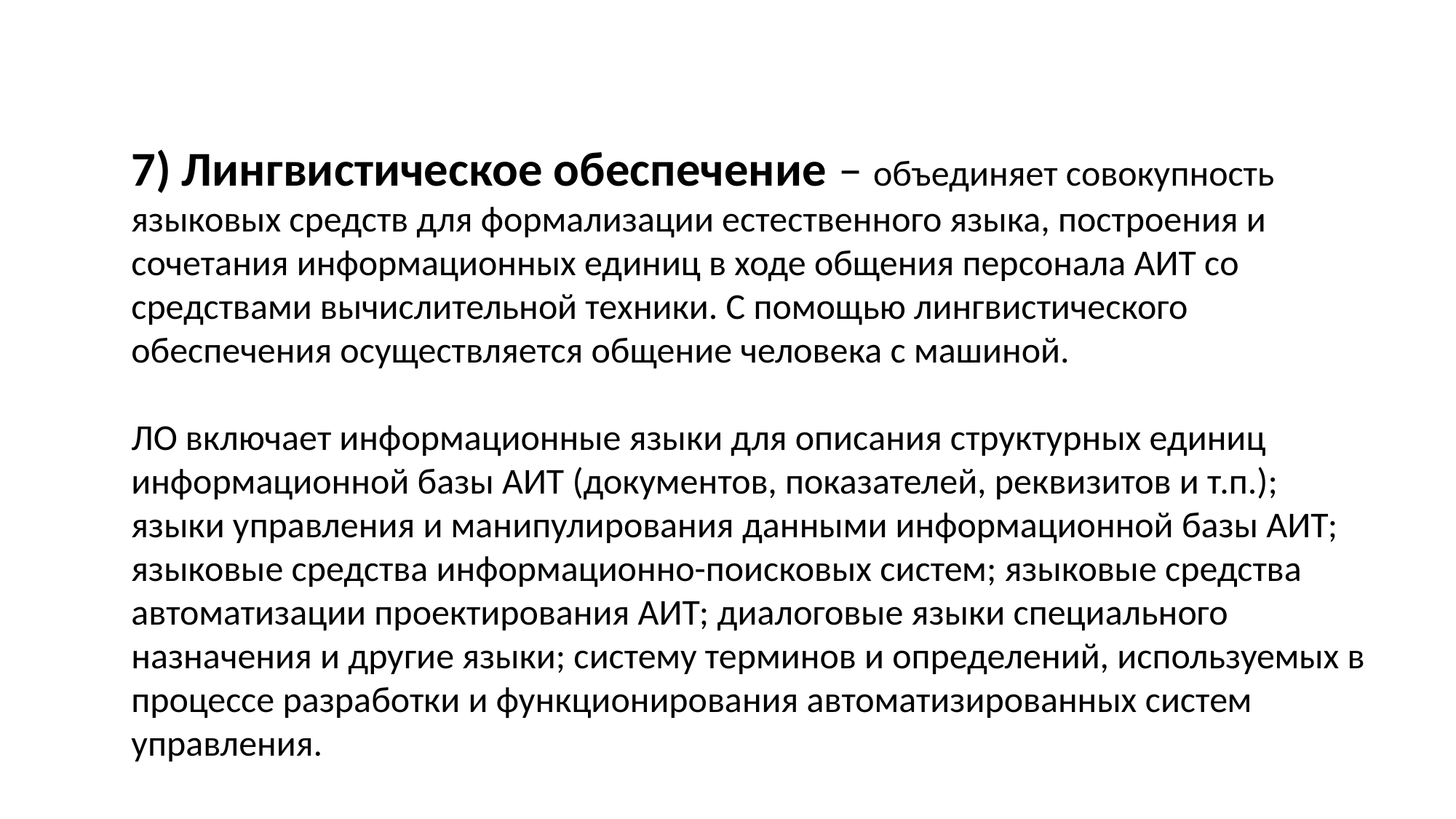

7) Лингвистическое обеспечение – объединяет совокупность языковых средств для формализации естественного языка, построения и сочетания информационных единиц в ходе общения персонала АИТ со средствами вычислительной техники. С помощью лингвистического обеспечения осуществляется общение человека с машиной.

ЛО включает информационные языки для описания структурных единиц информационной базы АИТ (документов, показателей, реквизитов и т.п.); языки управления и манипулирования данными информационной базы АИТ; языковые средства информационно-поисковых систем; языковые средства автоматизации проектирования АИТ; диалоговые языки специального назначения и другие языки; систему терминов и определений, используемых в процессе разработки и функционирования автоматизированных систем управления.